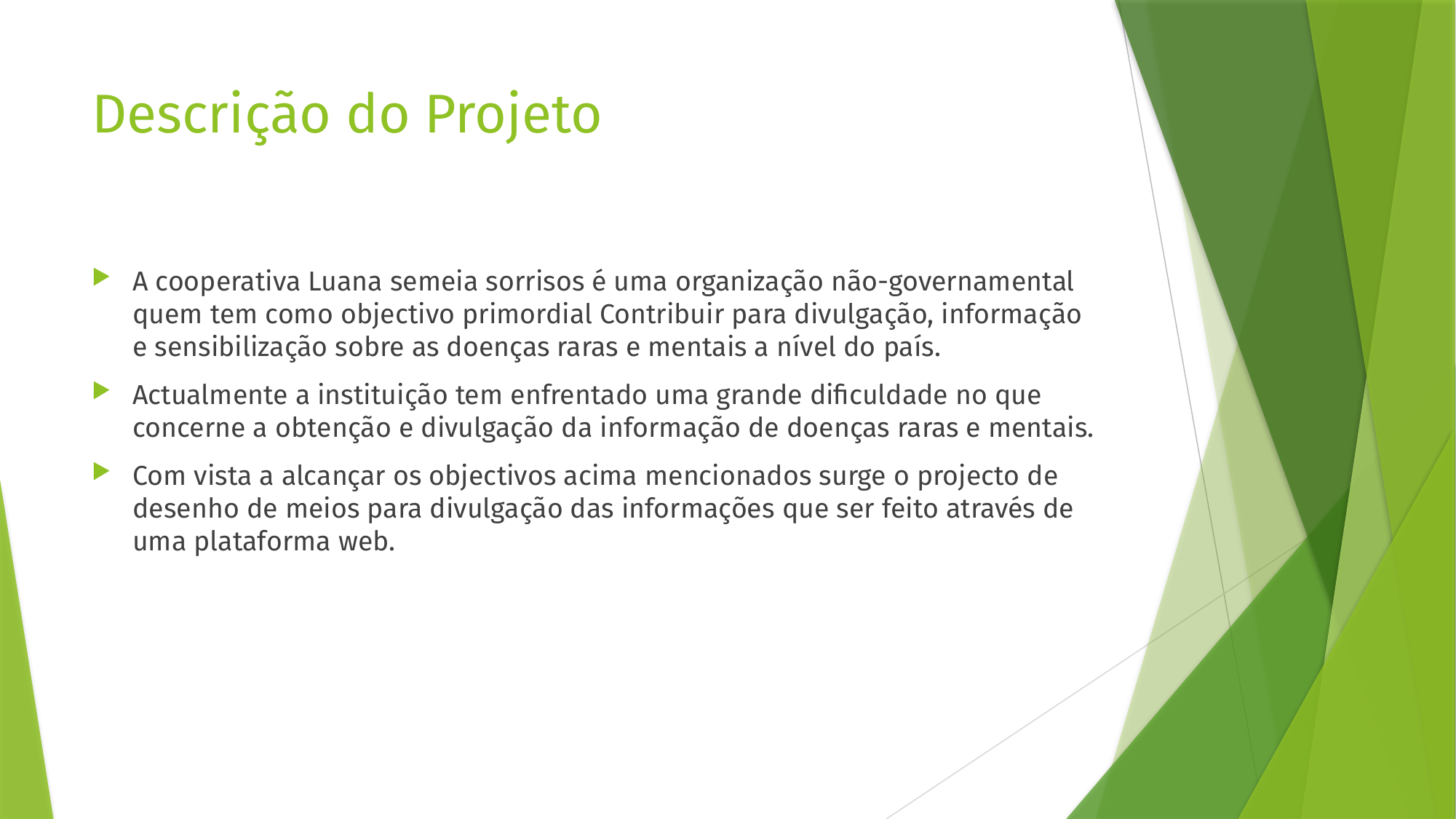

# Descrição do Projeto
A cooperativa Luana semeia sorrisos é uma organização não-governamental quem tem como objectivo primordial Contribuir para divulgação, informação e sensibilização sobre as doenças raras e mentais a nível do país.
Actualmente a instituição tem enfrentado uma grande dificuldade no que concerne a obtenção e divulgação da informação de doenças raras e mentais.
Com vista a alcançar os objectivos acima mencionados surge o projecto de desenho de meios para divulgação das informações que ser feito através de uma plataforma web.